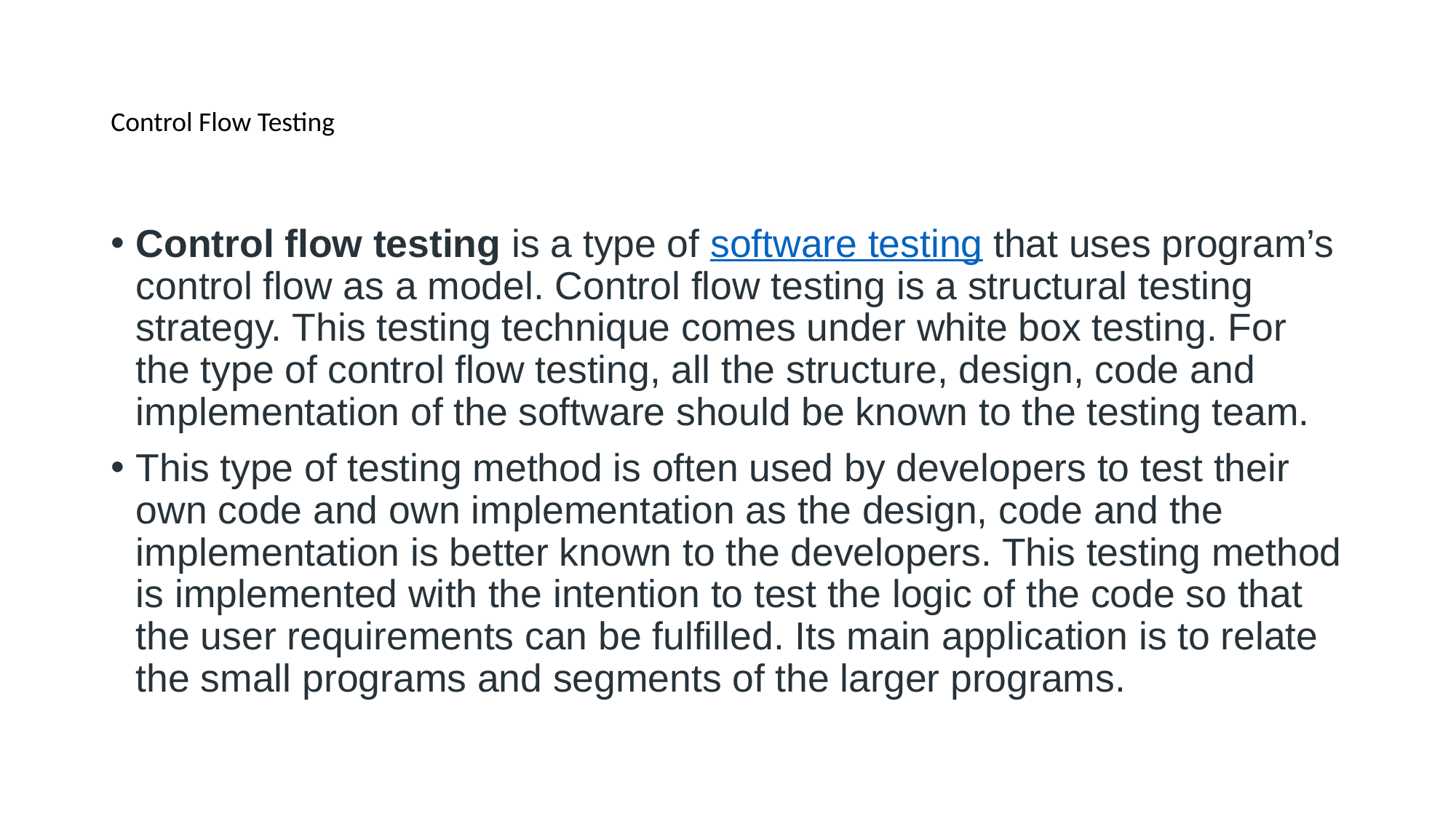

# Control Flow Testing
Control flow testing is a type of software testing that uses program’s control flow as a model. Control flow testing is a structural testing strategy. This testing technique comes under white box testing. For the type of control flow testing, all the structure, design, code and implementation of the software should be known to the testing team.
This type of testing method is often used by developers to test their own code and own implementation as the design, code and the implementation is better known to the developers. This testing method is implemented with the intention to test the logic of the code so that the user requirements can be fulfilled. Its main application is to relate the small programs and segments of the larger programs.